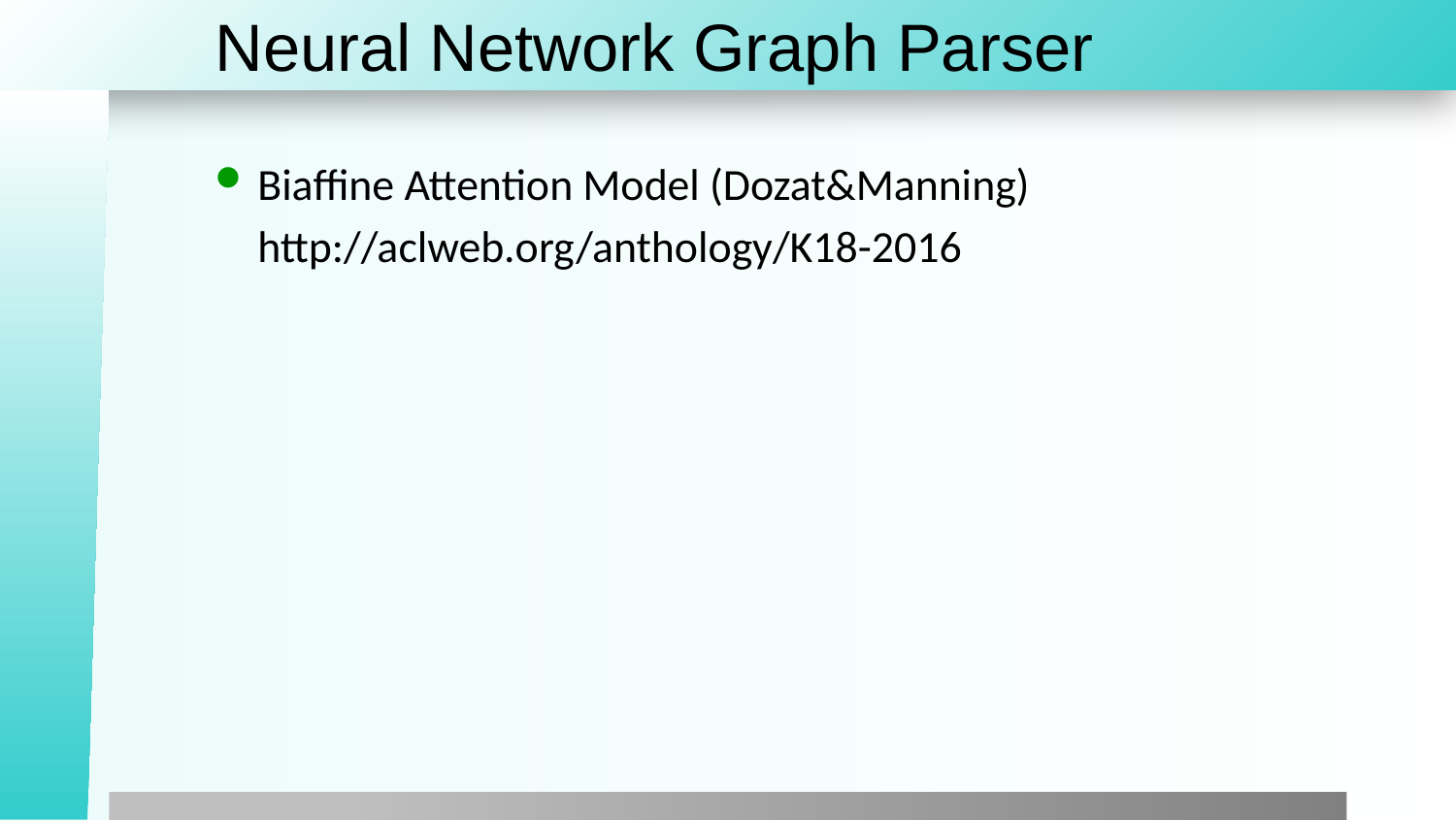

# Neural Network Graph Parser
Biaffine Attention Model (Dozat&Manning)
http://aclweb.org/anthology/K18-2016